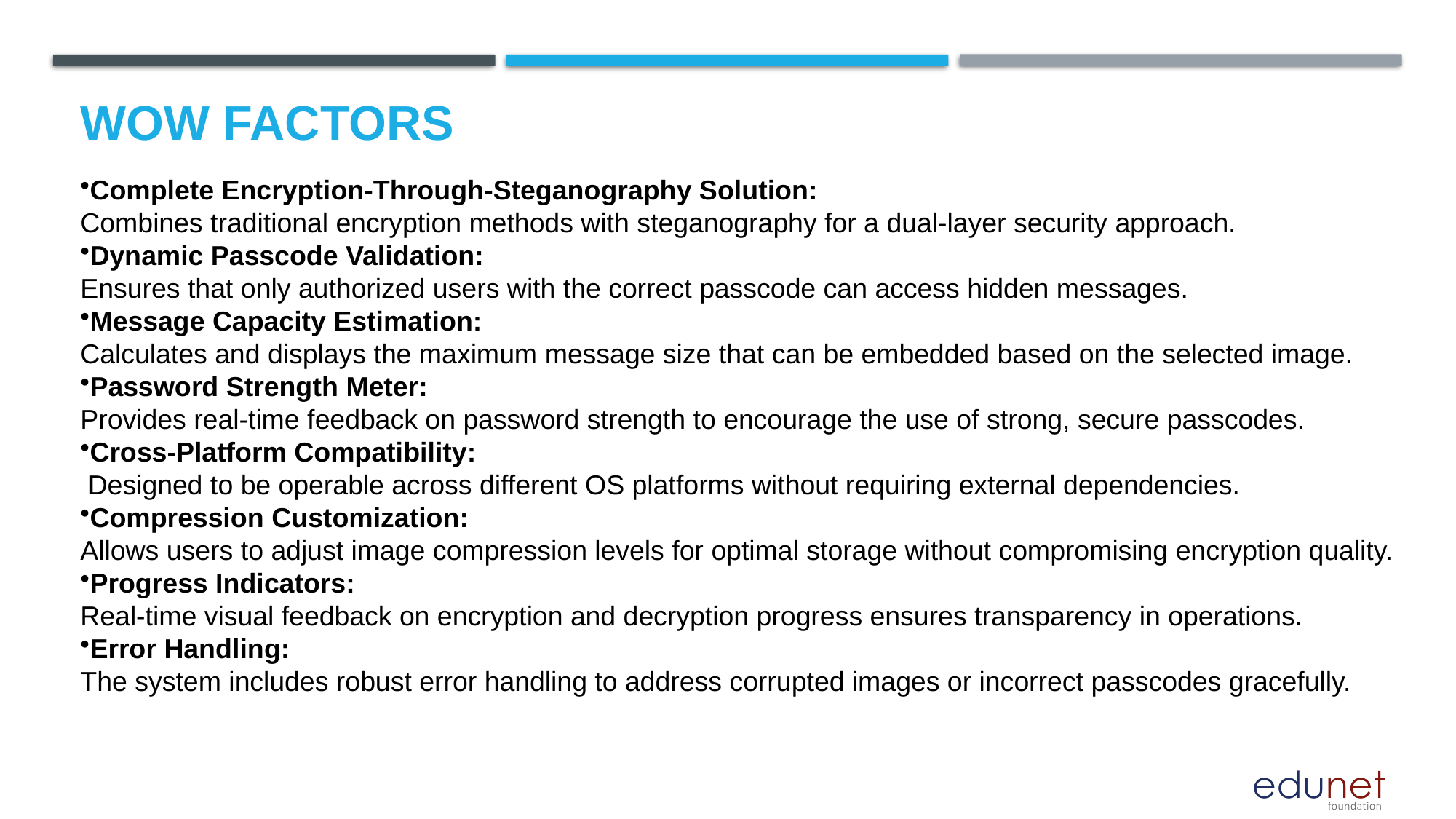

# Wow factors
Complete Encryption-Through-Steganography Solution:
Combines traditional encryption methods with steganography for a dual-layer security approach.
Dynamic Passcode Validation:
Ensures that only authorized users with the correct passcode can access hidden messages.
Message Capacity Estimation:
Calculates and displays the maximum message size that can be embedded based on the selected image.
Password Strength Meter:
Provides real-time feedback on password strength to encourage the use of strong, secure passcodes.
Cross-Platform Compatibility:
 Designed to be operable across different OS platforms without requiring external dependencies.
Compression Customization:
Allows users to adjust image compression levels for optimal storage without compromising encryption quality.
Progress Indicators:
Real-time visual feedback on encryption and decryption progress ensures transparency in operations.
Error Handling:
The system includes robust error handling to address corrupted images or incorrect passcodes gracefully.